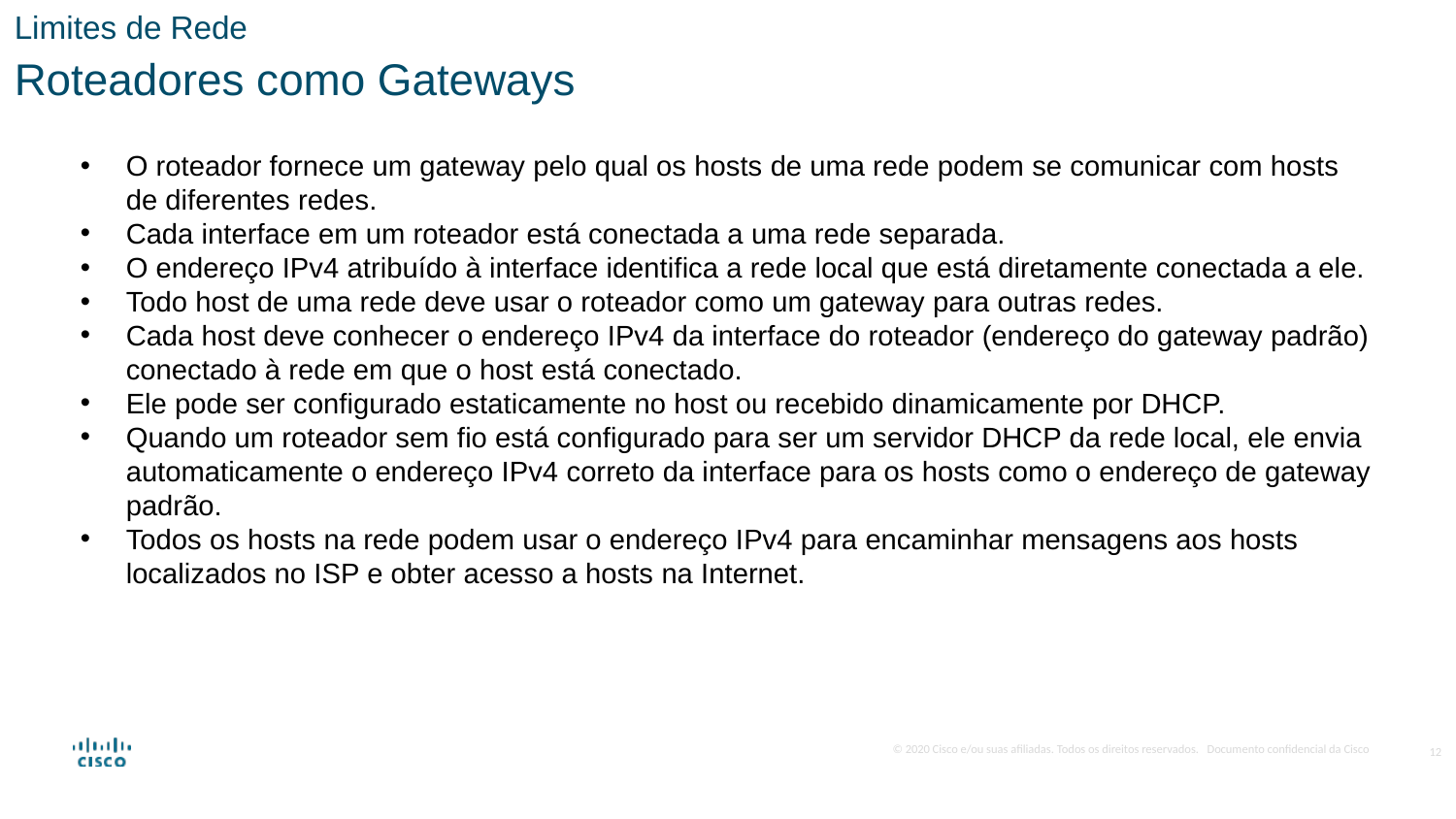

Limites de Rede
Roteadores como Gateways
O roteador fornece um gateway pelo qual os hosts de uma rede podem se comunicar com hosts de diferentes redes.
Cada interface em um roteador está conectada a uma rede separada.
O endereço IPv4 atribuído à interface identifica a rede local que está diretamente conectada a ele.
Todo host de uma rede deve usar o roteador como um gateway para outras redes.
Cada host deve conhecer o endereço IPv4 da interface do roteador (endereço do gateway padrão) conectado à rede em que o host está conectado.
Ele pode ser configurado estaticamente no host ou recebido dinamicamente por DHCP.
Quando um roteador sem fio está configurado para ser um servidor DHCP da rede local, ele envia automaticamente o endereço IPv4 correto da interface para os hosts como o endereço de gateway padrão.
Todos os hosts na rede podem usar o endereço IPv4 para encaminhar mensagens aos hosts localizados no ISP e obter acesso a hosts na Internet.

12